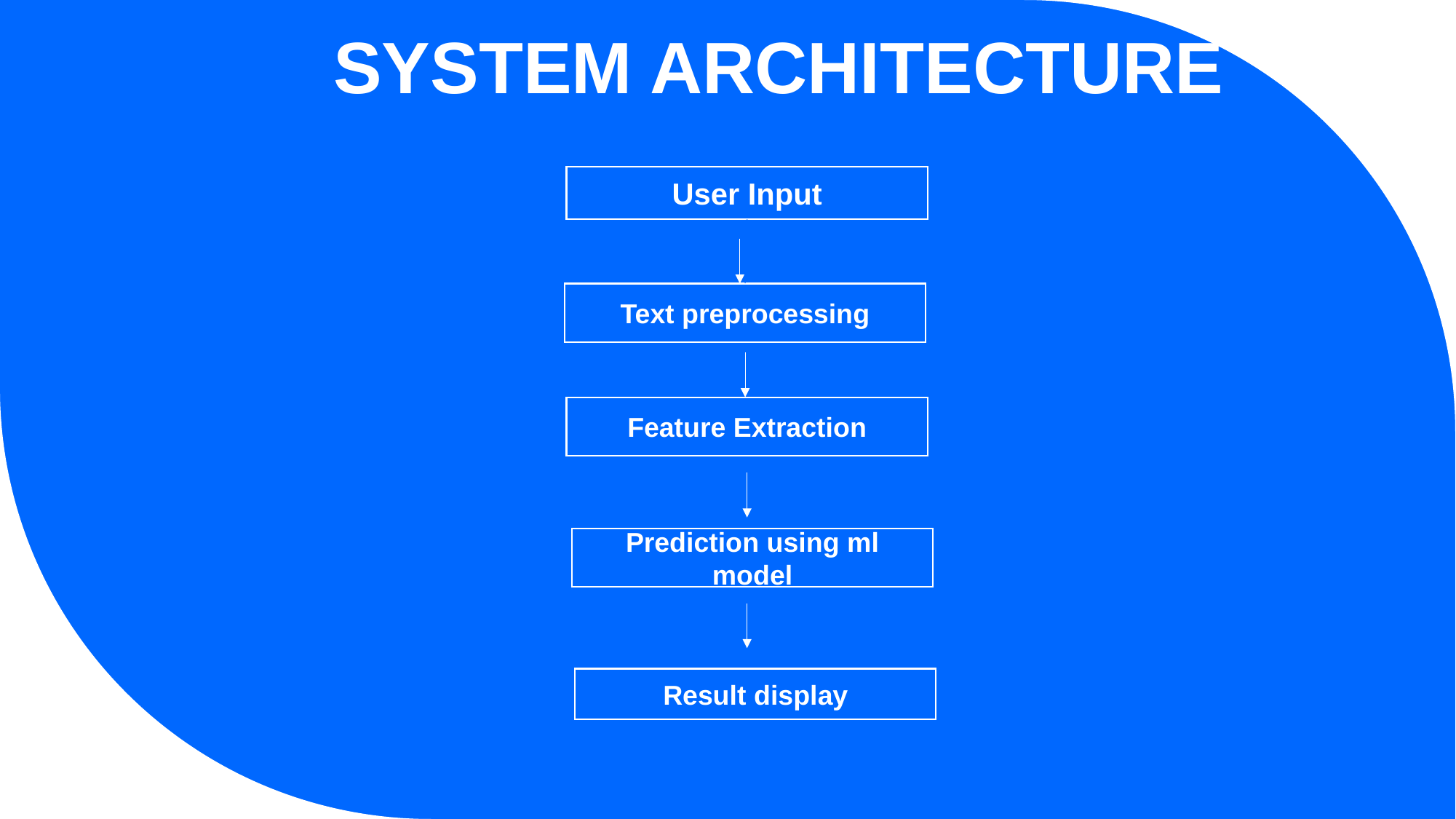

# SYSTEM ARCHITECTURE
User Input
Text preprocessing
Feature Extraction
Prediction using ml model
Result display